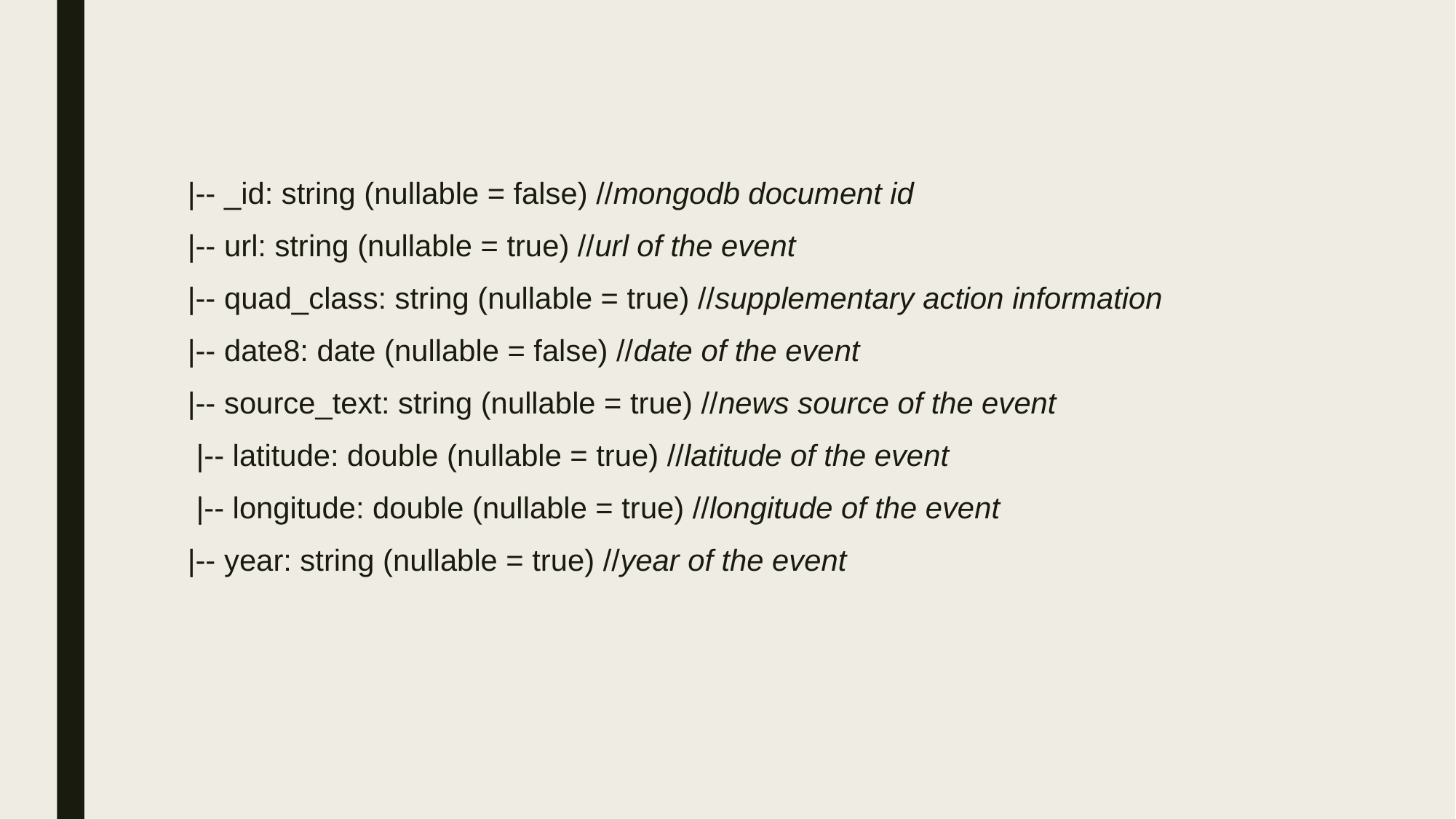

|-- _id: string (nullable = false) //mongodb document id
|-- url: string (nullable = true) //url of the event
|-- quad_class: string (nullable = true) //supplementary action information
|-- date8: date (nullable = false) //date of the event
|-- source_text: string (nullable = true) //news source of the event
 |-- latitude: double (nullable = true) //latitude of the event
 |-- longitude: double (nullable = true) //longitude of the event
|-- year: string (nullable = true) //year of the event